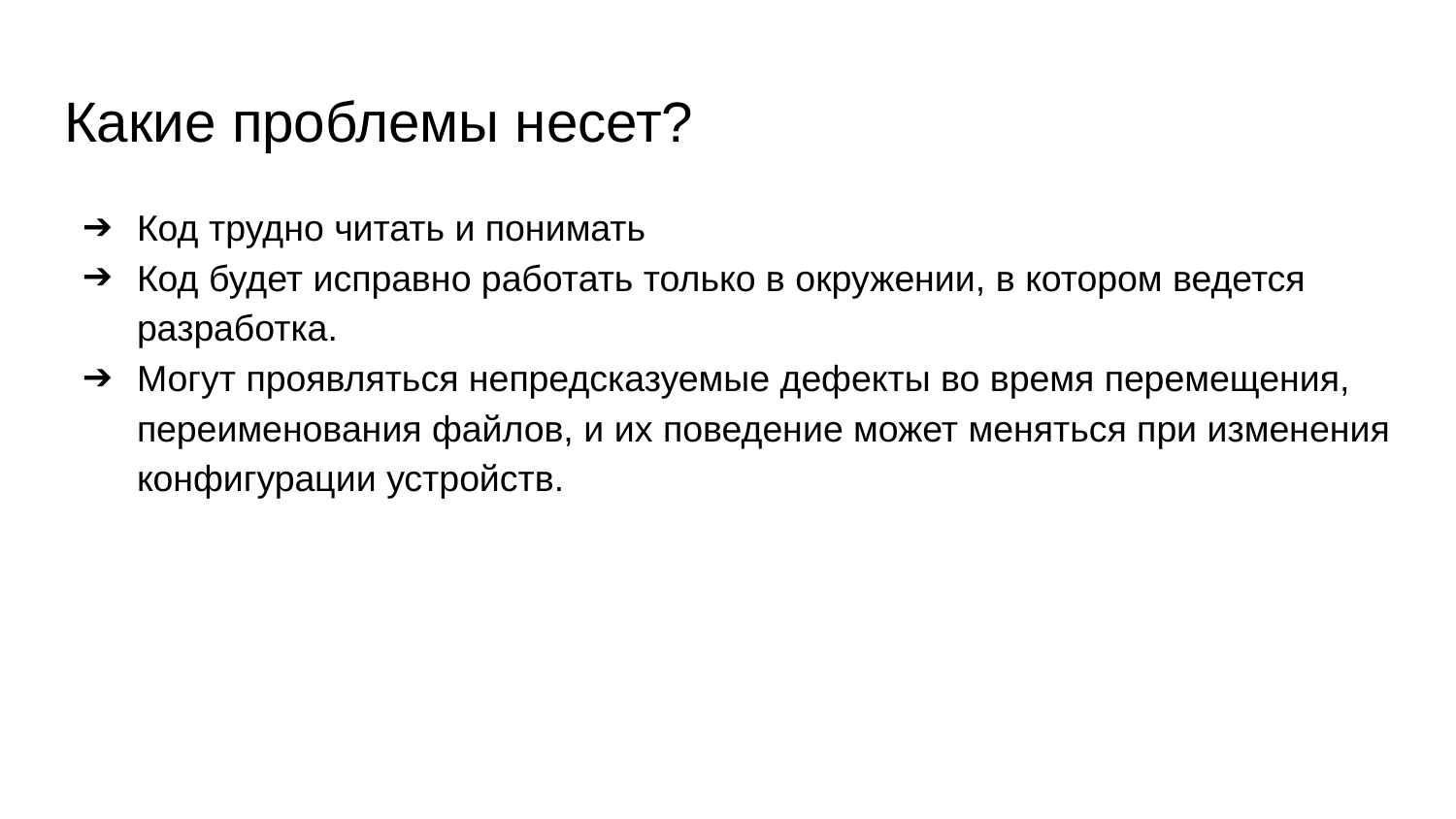

# Какие проблемы несет?
Код трудно читать и понимать
Код будет исправно работать только в окружении, в котором ведется разработка.
Могут проявляться непредсказуемые дефекты во время перемещения, переименования файлов, и их поведение может меняться при изменения конфигурации устройств.